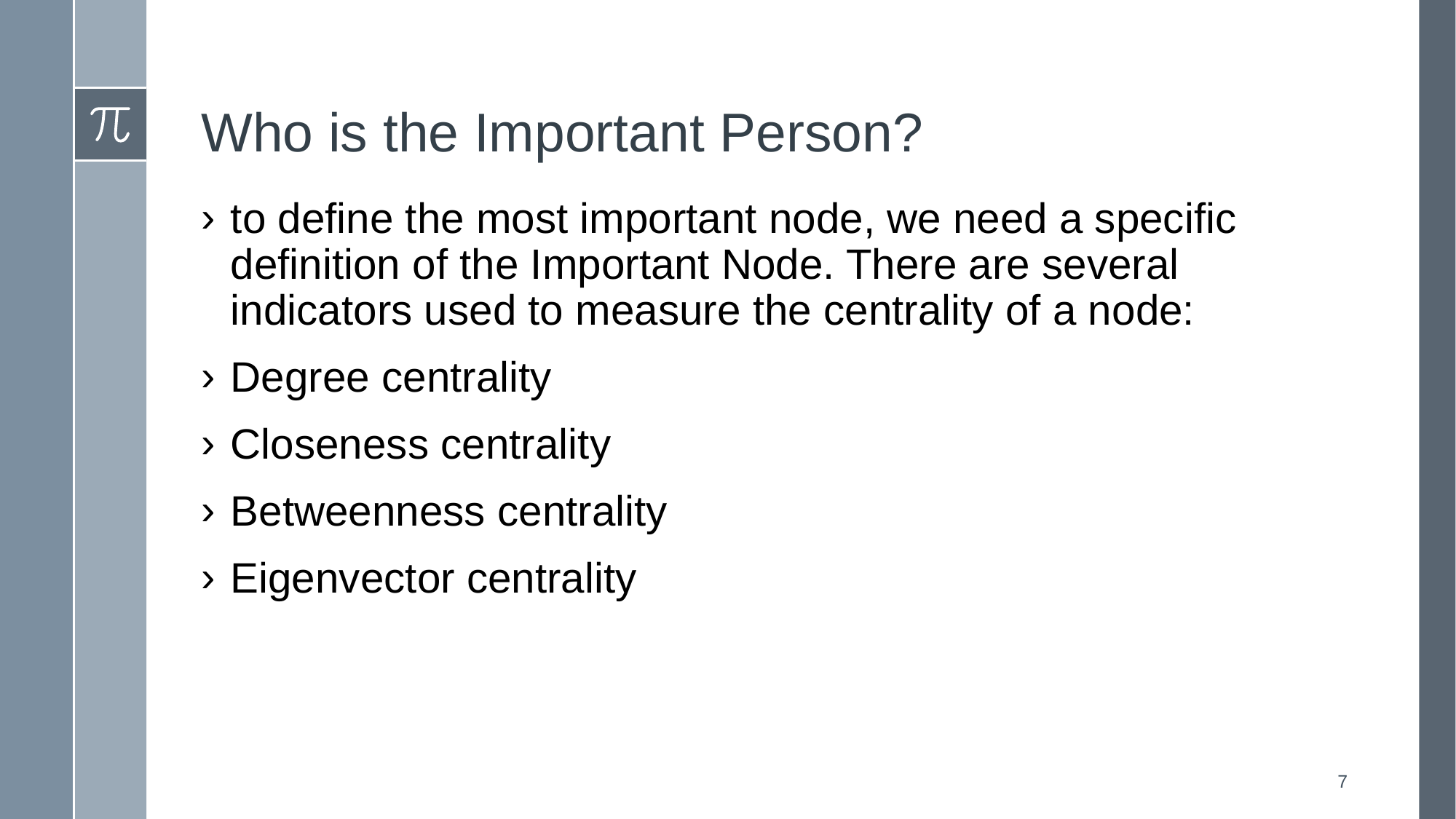

# Who is the Important Person?
to define the most important node, we need a specific definition of the Important Node. There are several indicators used to measure the centrality of a node:
Degree centrality
Closeness centrality
Betweenness centrality
Eigenvector centrality

7